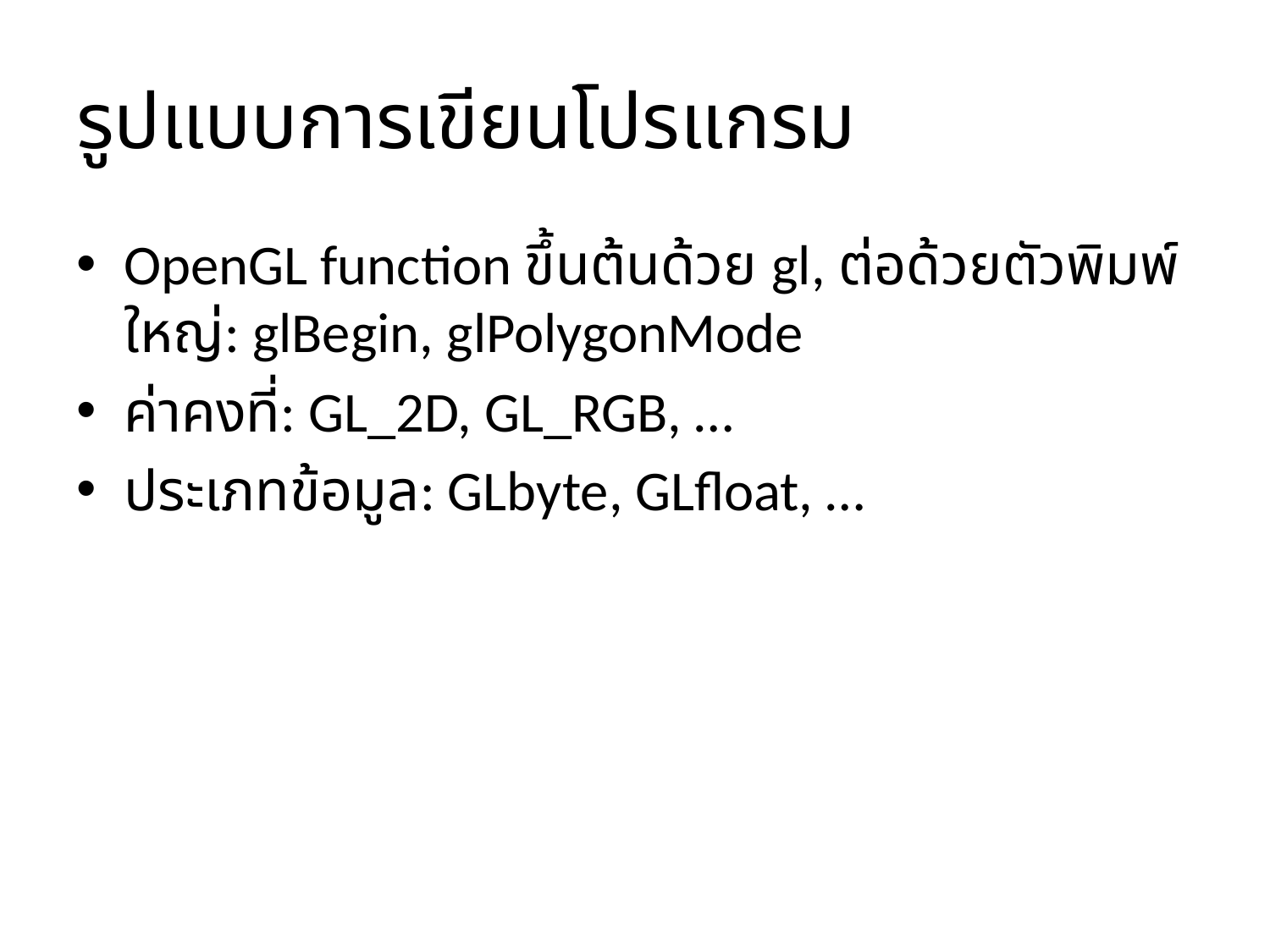

# รูปแบบการเขียนโปรแกรม
OpenGL function ขึ้นต้นด้วย gl, ต่อด้วยตัวพิมพ์ใหญ่: glBegin, glPolygonMode
ค่าคงที่: GL_2D, GL_RGB, …
ประเภทข้อมูล: GLbyte, GLfloat, …